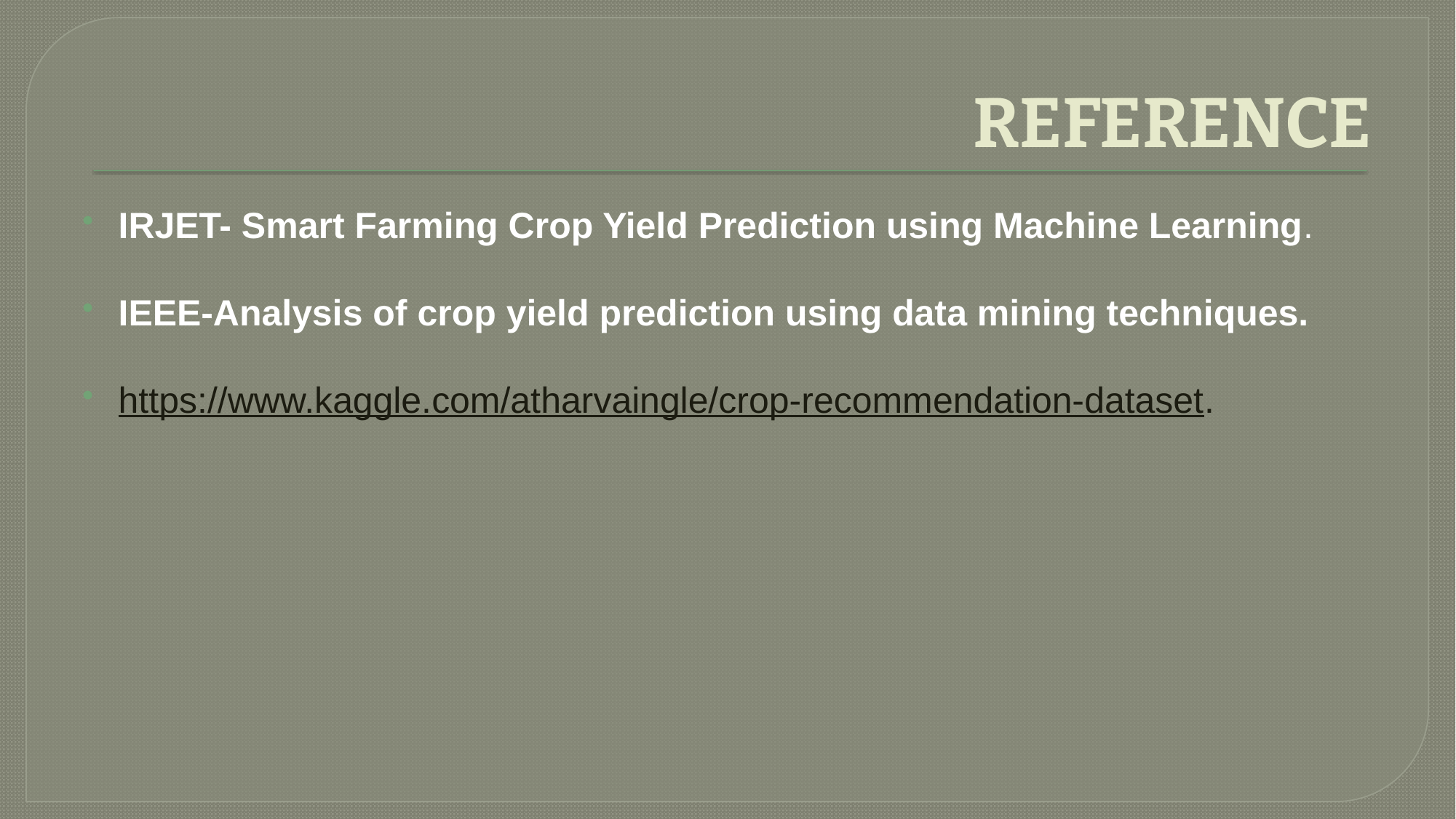

# REFERENCE
IRJET- Smart Farming Crop Yield Prediction using Machine Learning.

IEEE-Analysis of crop yield prediction using data mining techniques.

https://www.kaggle.com/atharvaingle/crop-recommendation-dataset.